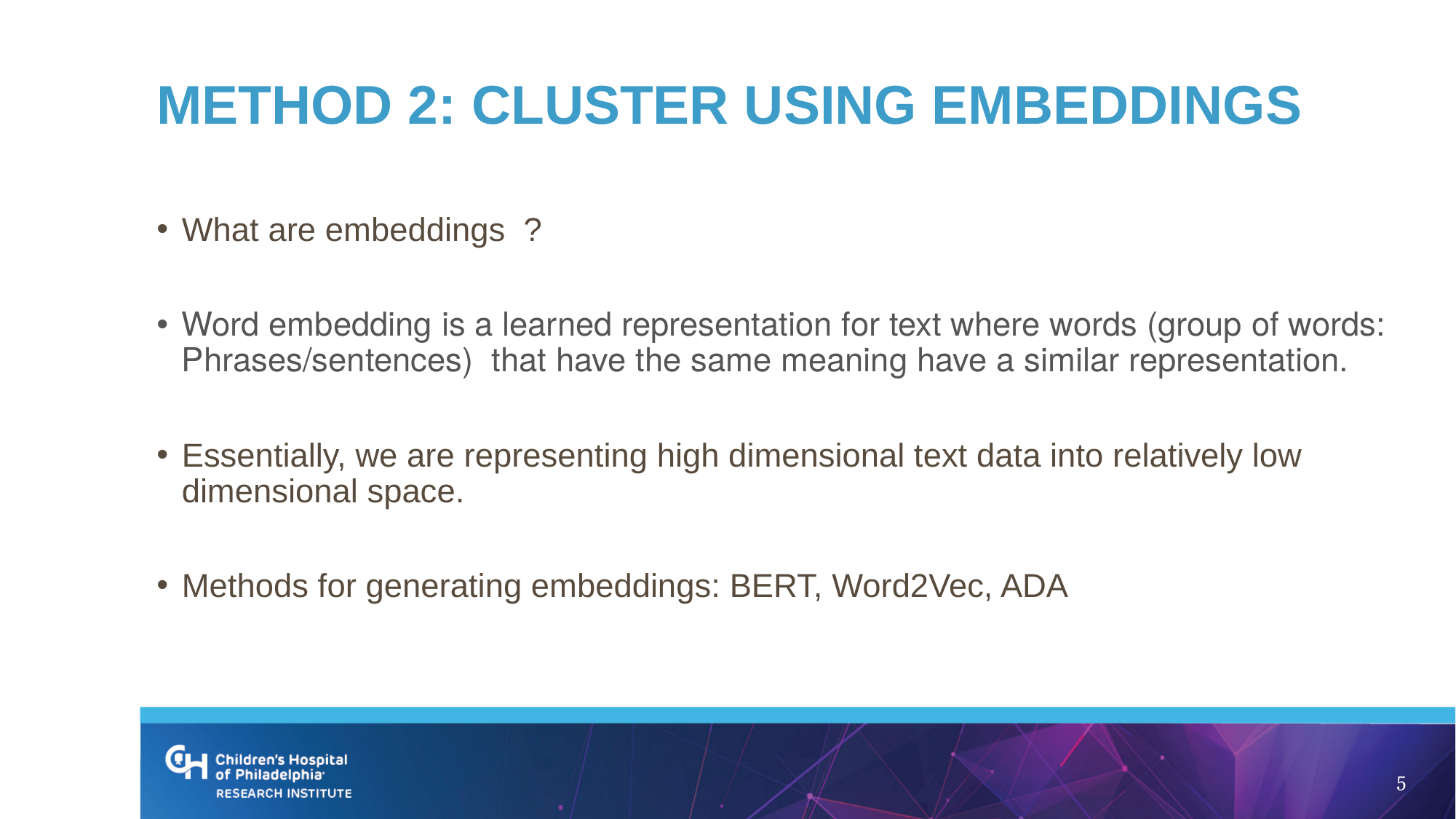

# Method 2: Cluster using embeddings
What are embeddings  ?

Word embedding is a learned representation for text where words (group of words: Phrases/sentences)  that have the same meaning have a similar representation.

Essentially, we are representing high dimensional text data into relatively low dimensional space.

Methods for generating embeddings: BERT, Word2Vec, ADA

5